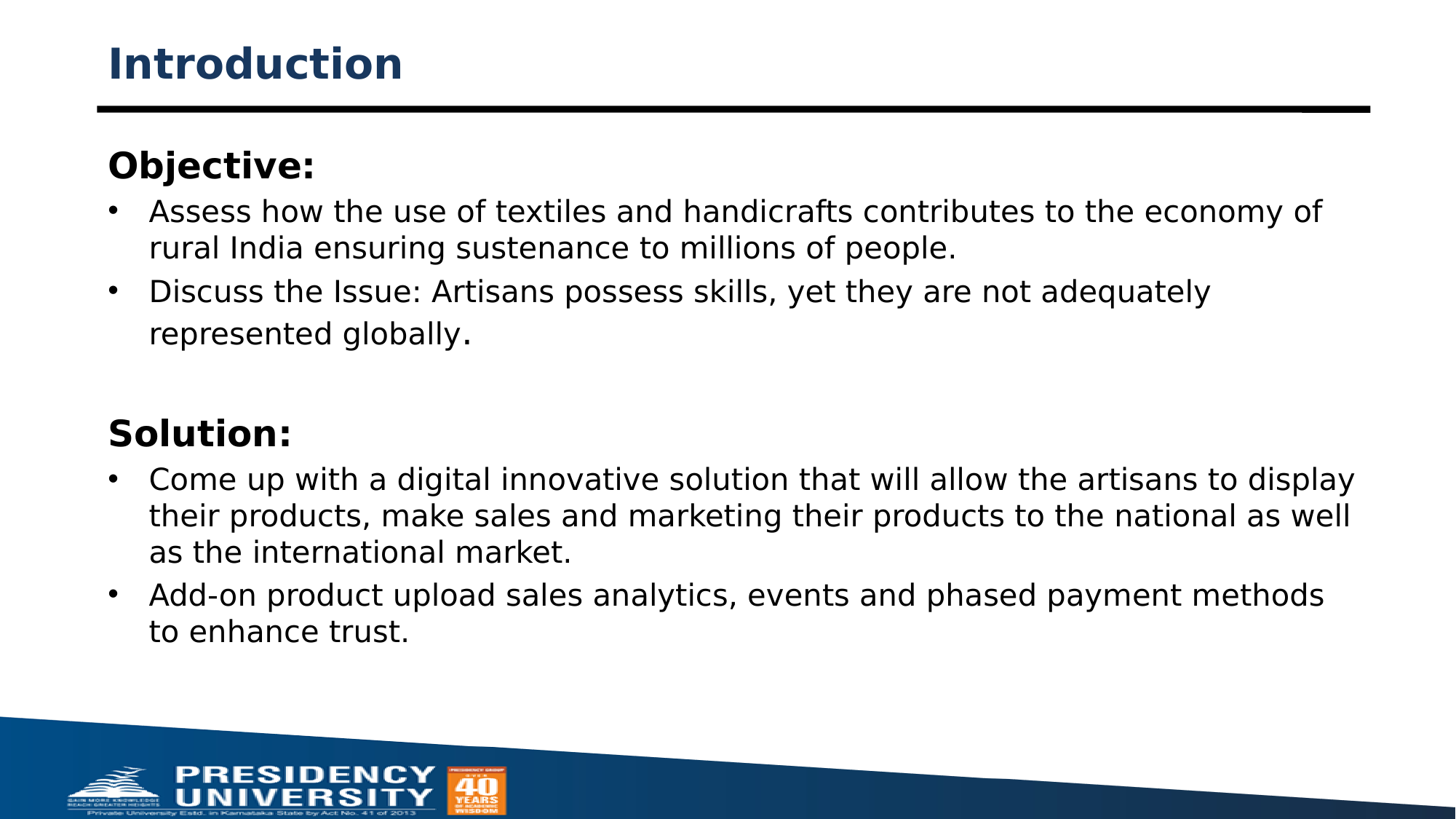

# Introduction
Objective:
Assess how the use of textiles and handicrafts contributes to the economy of rural India ensuring sustenance to millions of people.
Discuss the Issue: Artisans possess skills, yet they are not adequately represented globally.

Solution:
Come up with a digital innovative solution that will allow the artisans to display their products, make sales and marketing their products to the national as well as the international market.
Add-on product upload sales analytics, events and phased payment methods to enhance trust.